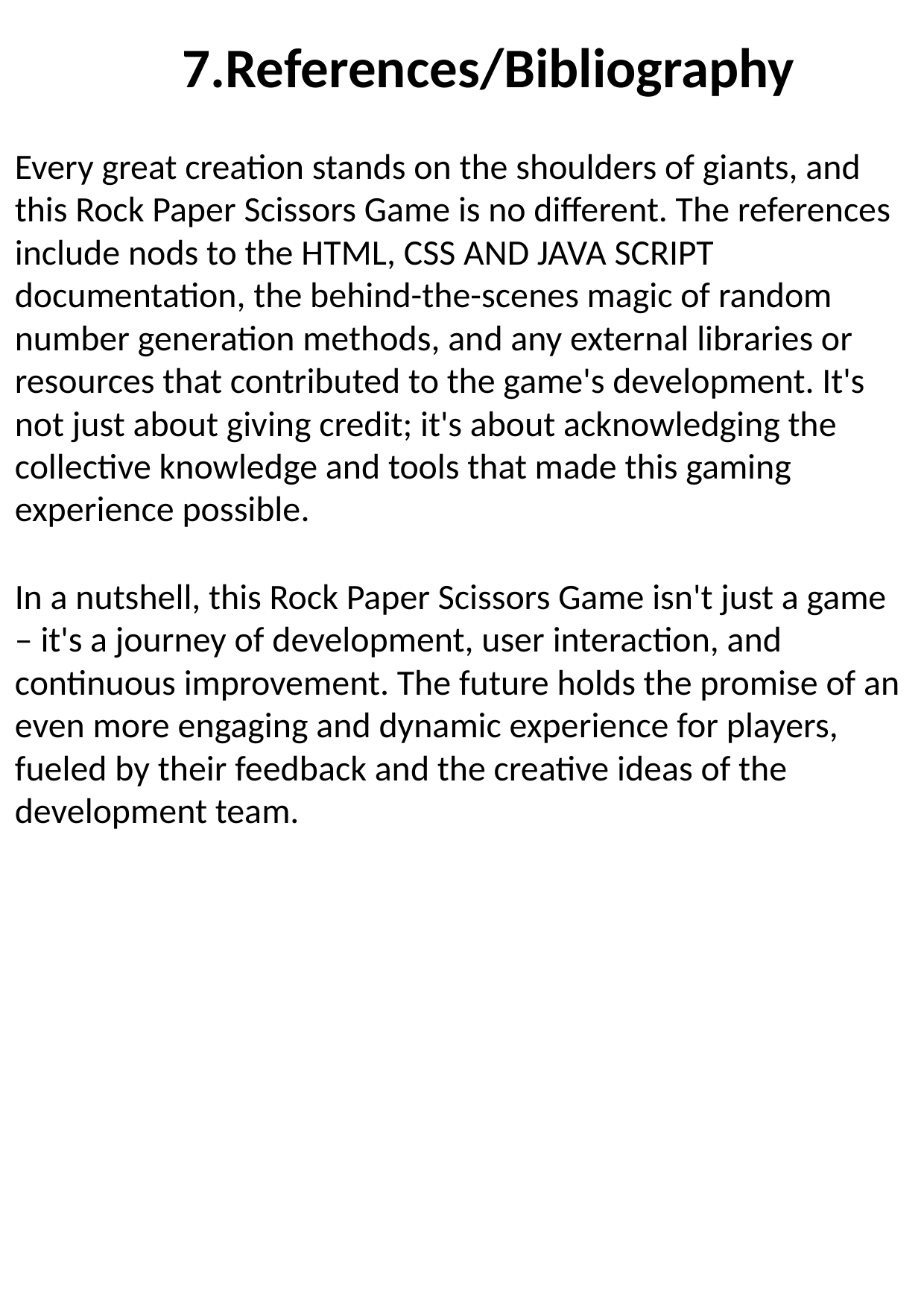

7.References/Bibliography

Every great creation stands on the shoulders of giants, and this Rock Paper Scissors Game is no different. The references include nods to the HTML, CSS AND JAVA SCRIPT documentation, the behind-the-scenes magic of random number generation methods, and any external libraries or resources that contributed to the game's development. It's not just about giving credit; it's about acknowledging the collective knowledge and tools that made this gaming experience possible.

In a nutshell, this Rock Paper Scissors Game isn't just a game – it's a journey of development, user interaction, and continuous improvement. The future holds the promise of an even more engaging and dynamic experience for players, fueled by their feedback and the creative ideas of the development team.